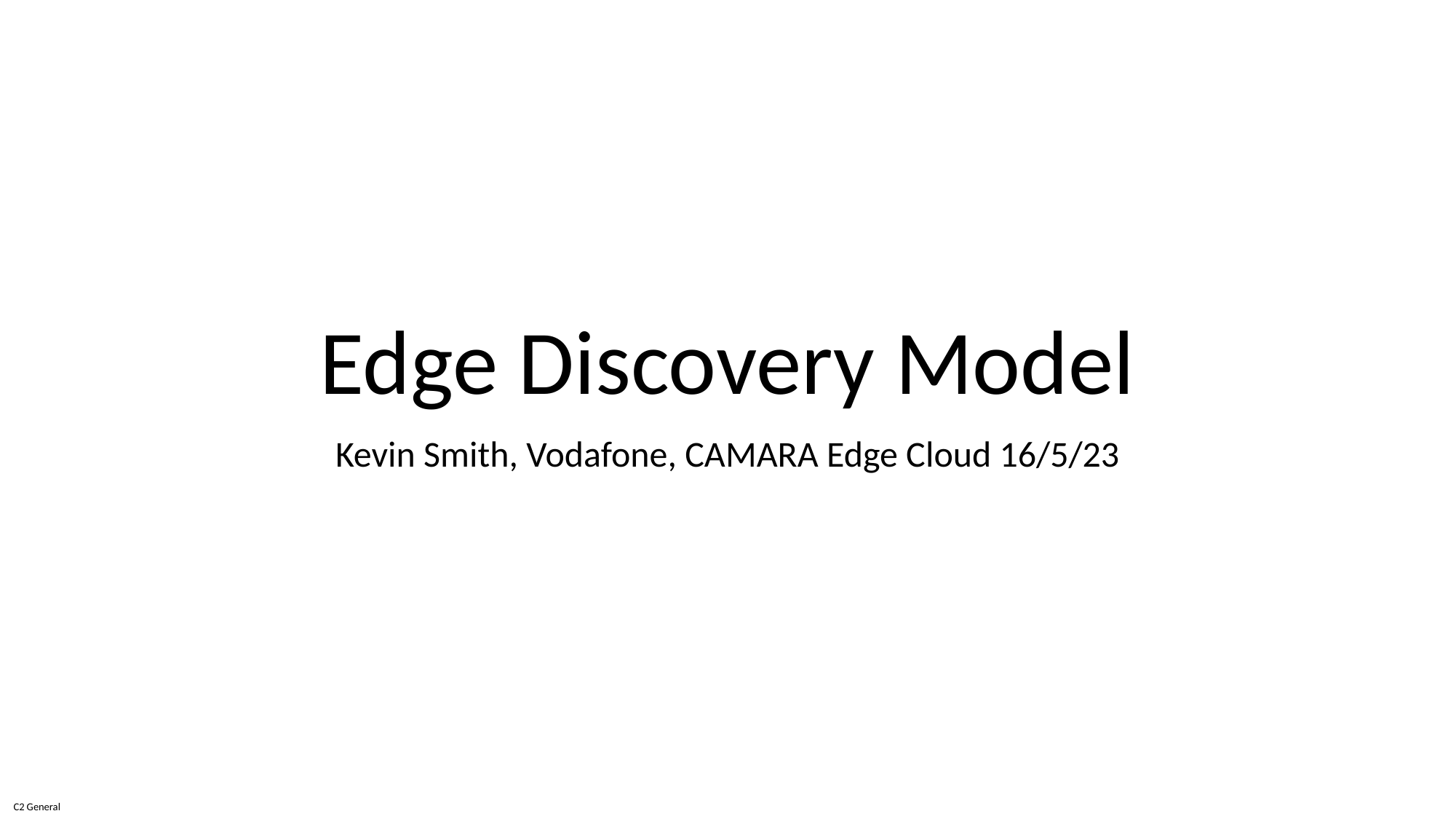

# Edge Discovery Model
Kevin Smith, Vodafone, CAMARA Edge Cloud 16/5/23